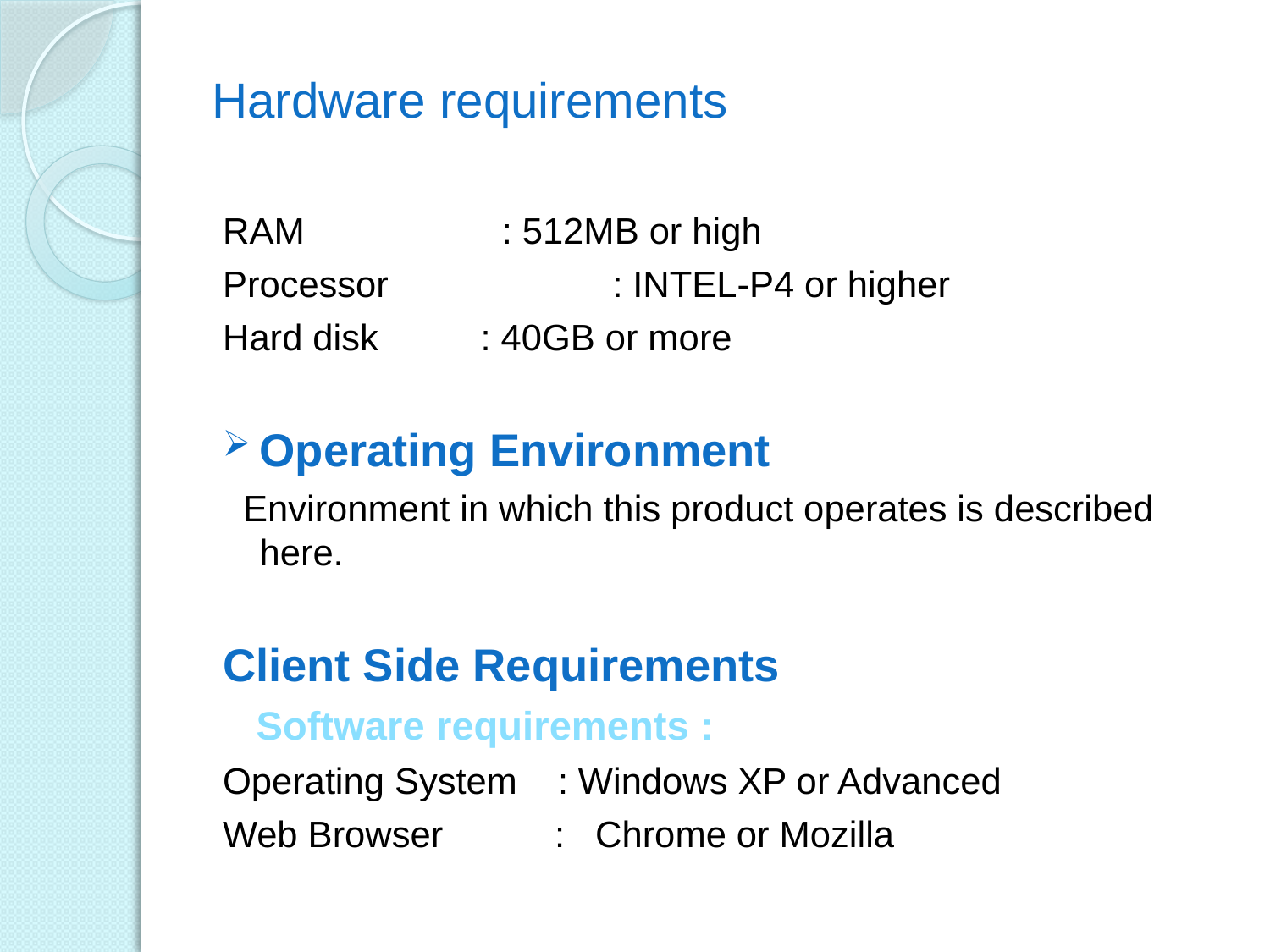

# Hardware requirements
RAM 		             : 512MB or high
Processor 	             : INTEL-P4 or higher
Hard disk 		: 40GB or more

Operating Environment
  Environment in which this product operates is described here.

Client Side Requirements
   Software requirements :
Operating System    : Windows XP or Advanced
Web Browser           :   Chrome or Mozilla